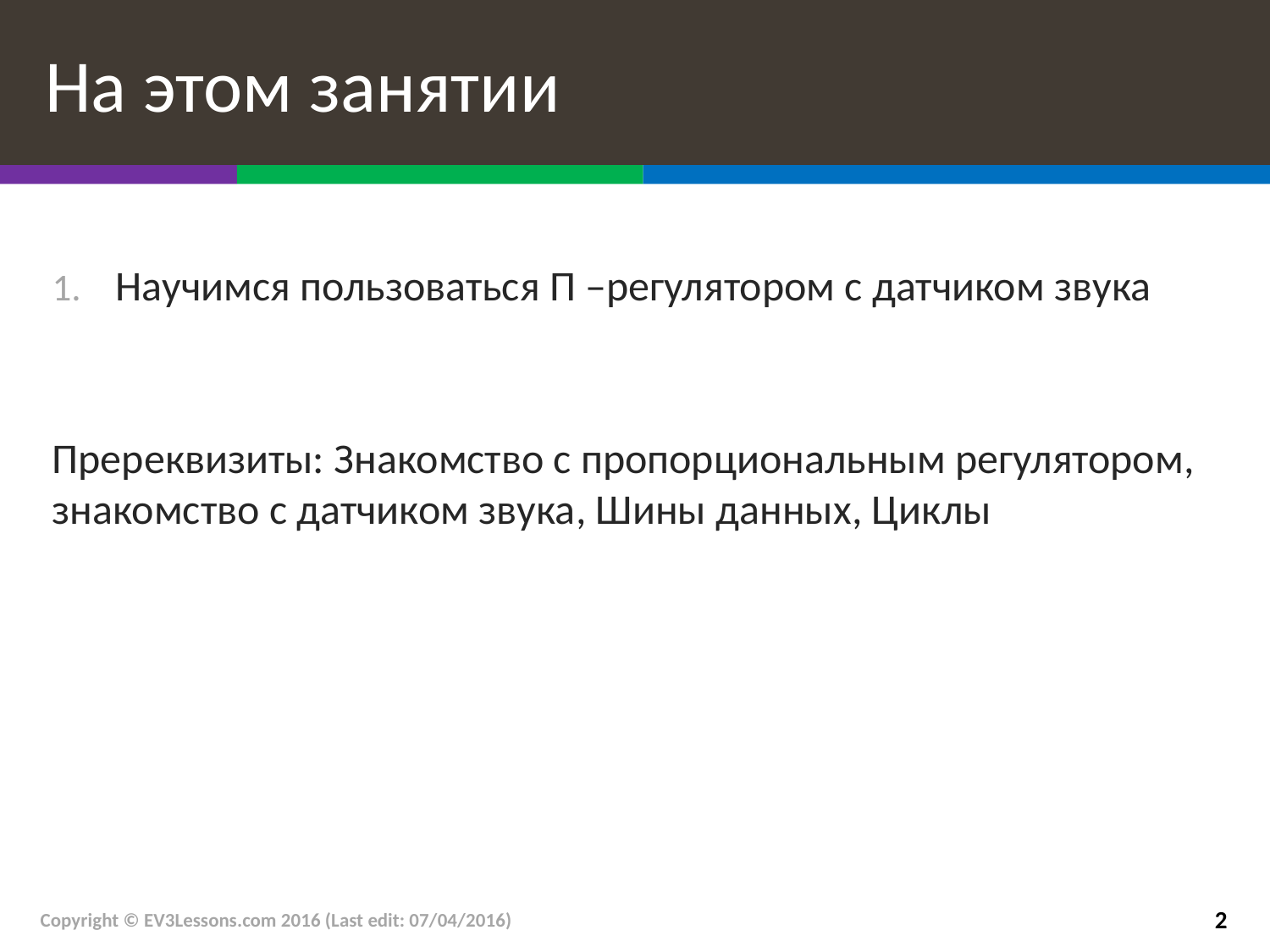

# На этом занятии
Научимся пользоваться П –регулятором с датчиком звука

Пререквизиты: Знакомство с пропорциональным регулятором, знакомство с датчиком звука, Шины данных, Циклы
Copyright © EV3Lessons.com 2016 (Last edit: 07/04/2016)
2